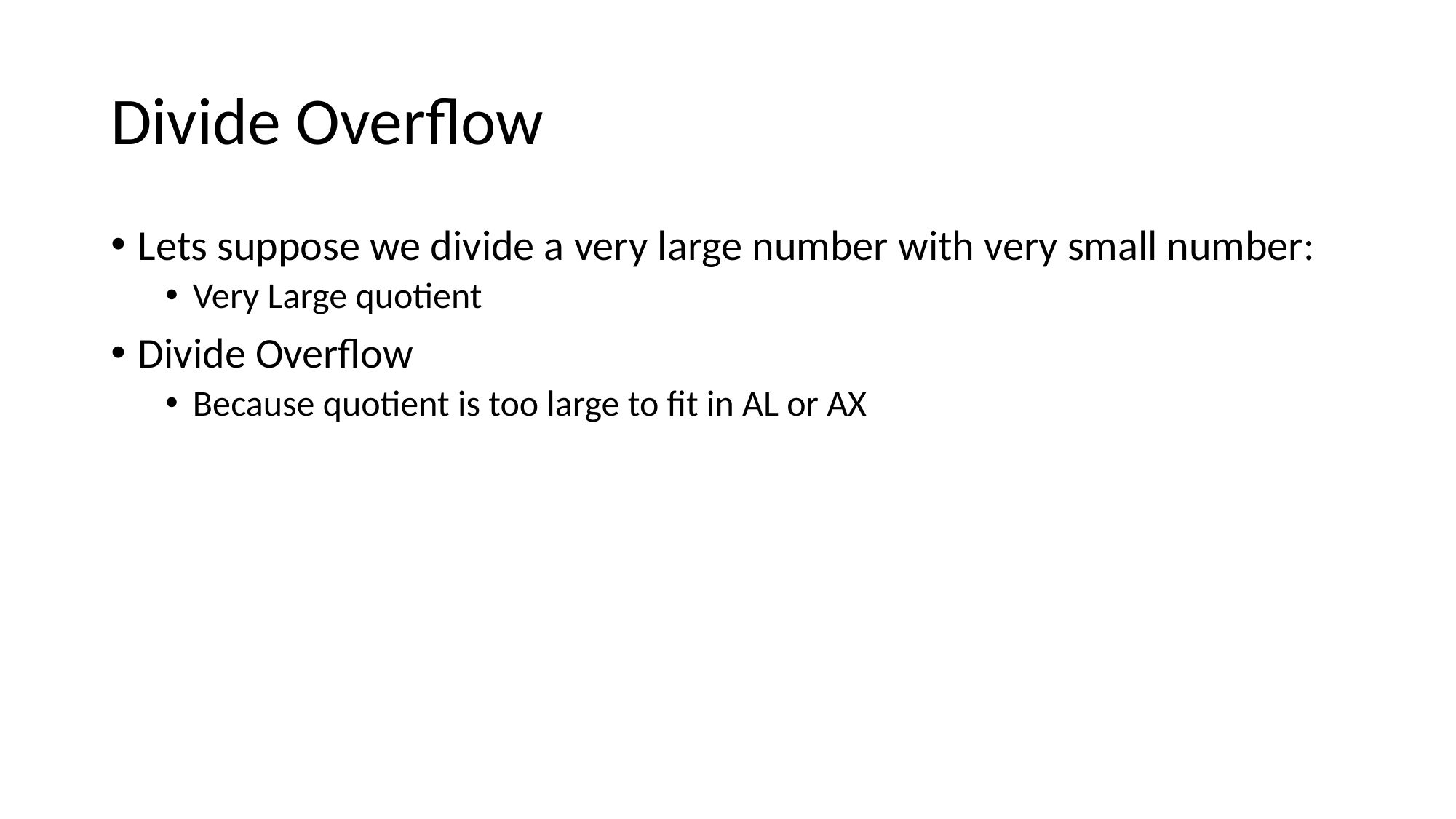

# Divide Overflow
Lets suppose we divide a very large number with very small number:
Very Large quotient
Divide Overflow
Because quotient is too large to fit in AL or AX